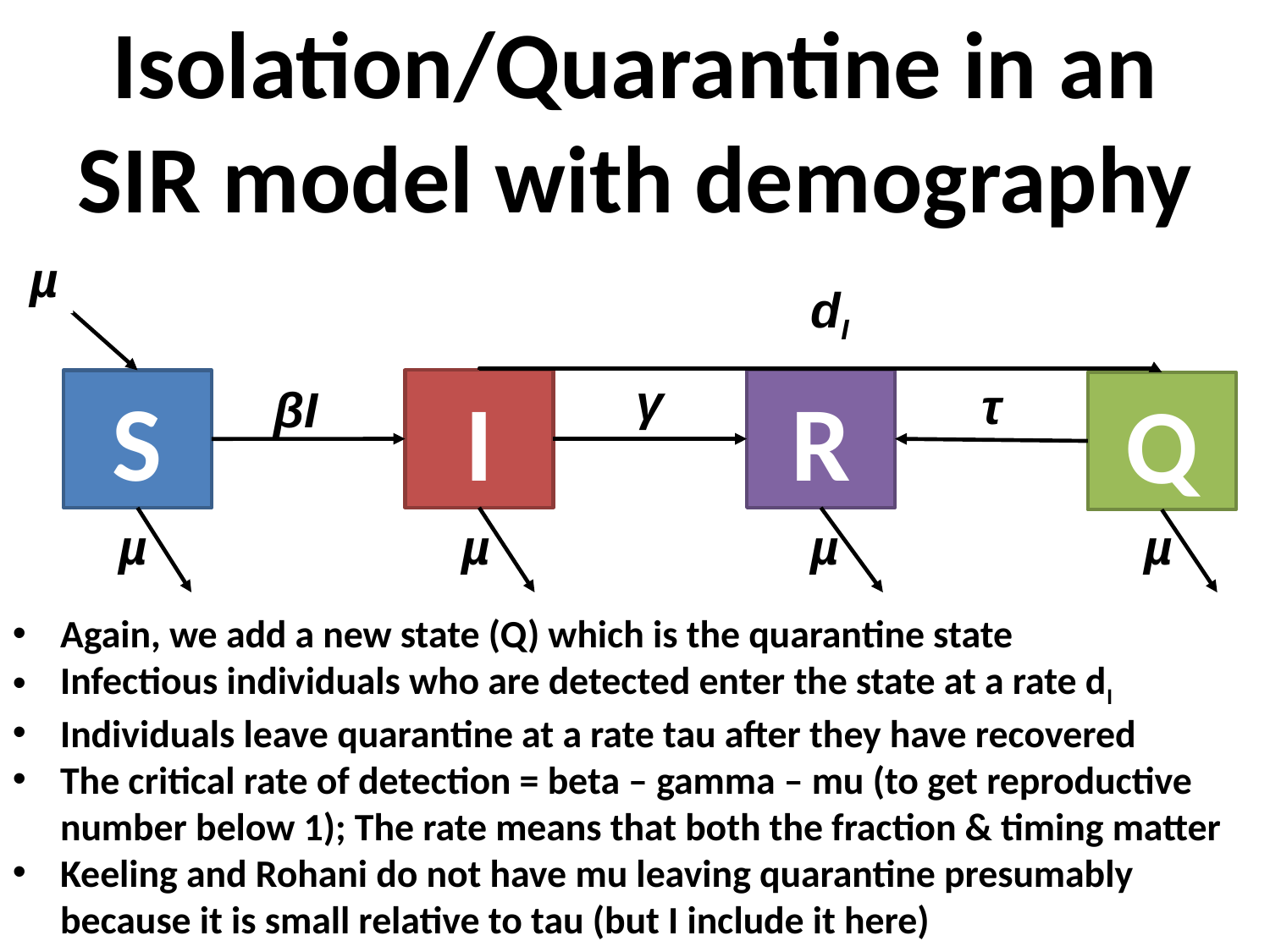

# Isolation/Quarantine in an SIR model with demography
µ
dI
γ
τ
I
R
S
βI
Q
µ
µ
µ
µ
Again, we add a new state (Q) which is the quarantine state
Infectious individuals who are detected enter the state at a rate dI
Individuals leave quarantine at a rate tau after they have recovered
The critical rate of detection = beta – gamma – mu (to get reproductive number below 1); The rate means that both the fraction & timing matter
Keeling and Rohani do not have mu leaving quarantine presumably because it is small relative to tau (but I include it here)